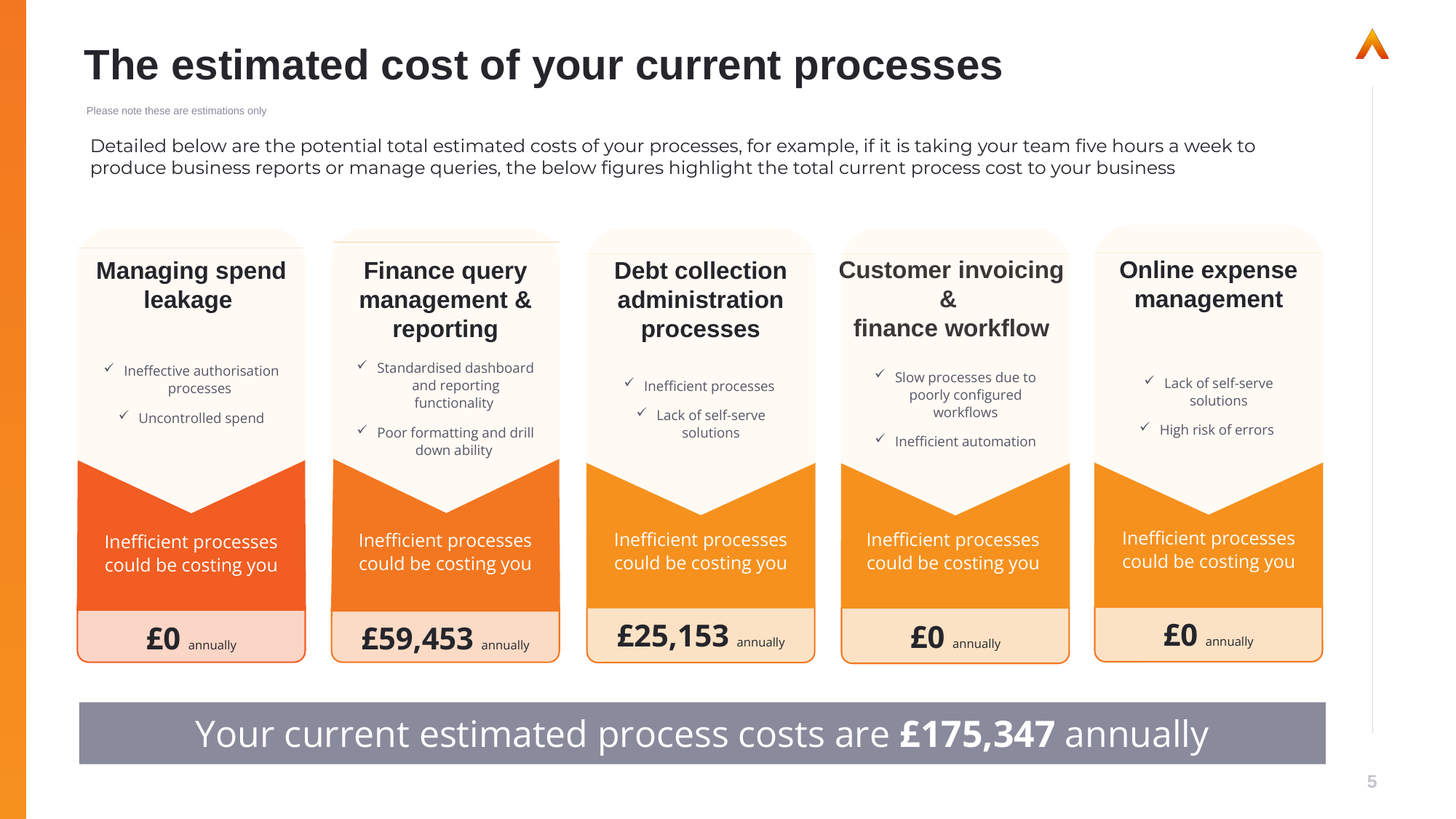

# The estimated cost of your current processes
Please note these are estimations only
Detailed below are the potential total estimated costs of your processes, for example, if it is taking your team five hours a week to produce business reports or manage queries, the below figures highlight the total current process cost to your business

Debt collection administration processes

Inefficient processes
Lack of self-serve solutions

£25,153 annually

Lack of self-serve solutions
High risk of errors
Online expense management

£0 annually

Standardised dashboard and reporting functionality
Poor formatting and drill down ability

Finance query management & reporting

£59,453 annually

Ineffective authorisation processes
Uncontrolled spend

Managing spend leakage

£0 annually

Slow processes due to poorly configured workflows
Inefficient automation

£0 annually
Customer invoicing &
finance workflow
Inefficient processes could be costing you
Inefficient processes could be costing you
Inefficient processes could be costing you
Inefficient processes could be costing you
Inefficient processes could be costing you
Lack of self-service and poor reporting could be costing you

Your current estimated process costs are £175,347 annually
5